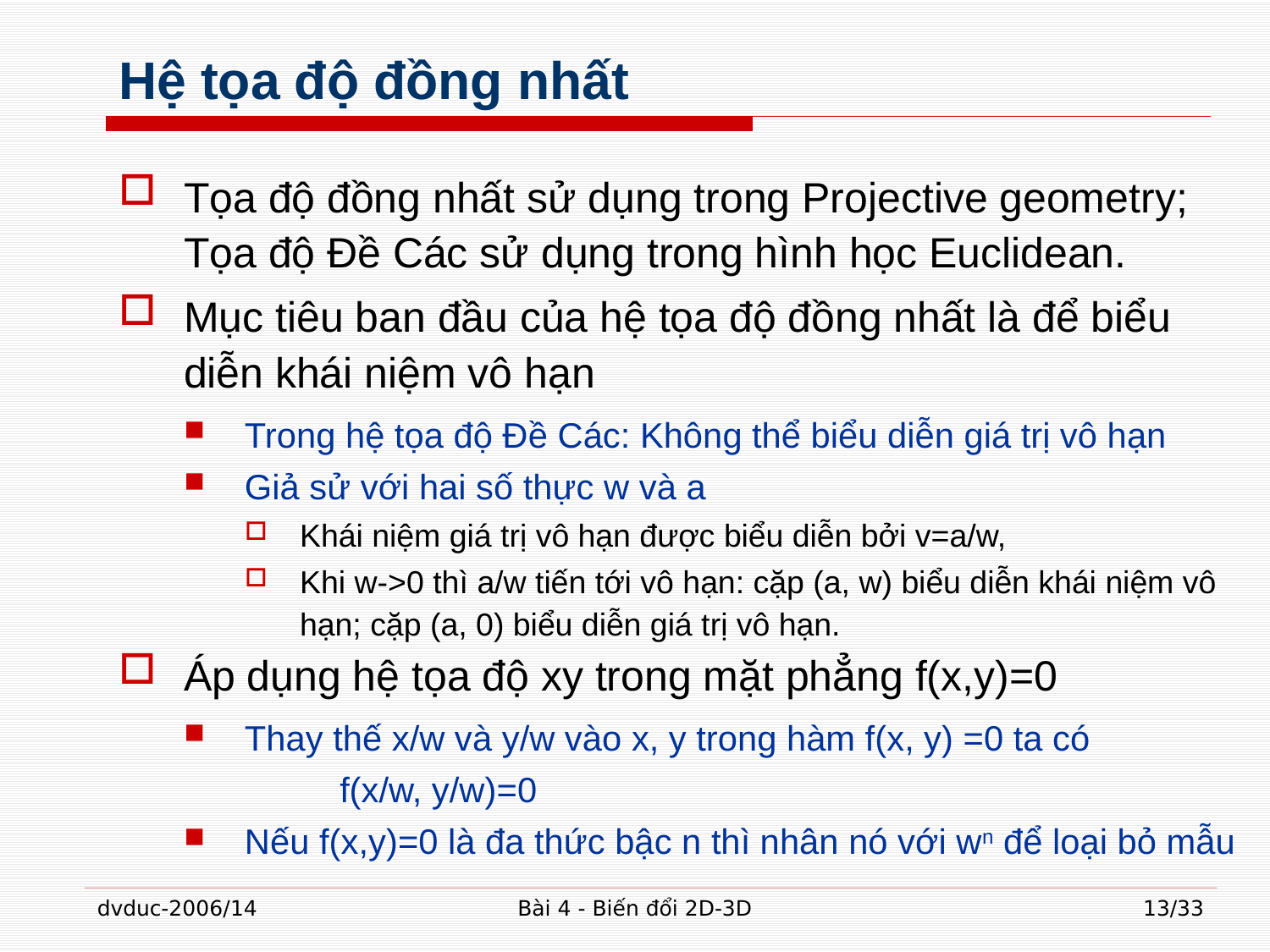

# Hệ tọa độ đồng nhất
Tọa độ đồng nhất sử dụng trong Projective geometry; Tọa độ Đề Các sử dụng trong hình học Euclidean.
Mục tiêu ban đầu của hệ tọa độ đồng nhất là để biểu diễn khái niệm vô hạn
Trong hệ tọa độ Đề Các: Không thể biểu diễn giá trị vô hạn
Giả sử với hai số thực w và a
Khái niệm giá trị vô hạn được biểu diễn bởi v=a/w,
Khi w->0 thì a/w tiến tới vô hạn: cặp (a, w) biểu diễn khái niệm vô hạn; cặp (a, 0) biểu diễn giá trị vô hạn.
Áp dụng hệ tọa độ xy trong mặt phẳng f(x,y)=0
Thay thế x/w và y/w vào x, y trong hàm f(x, y) =0 ta có
                f(x/w, y/w)=0
Nếu f(x,y)=0 là đa thức bậc n thì nhân nó với wn để loại bỏ mẫu

dvduc-2006/14
Bài 4 - Biến đổi 2D-3D
13/33